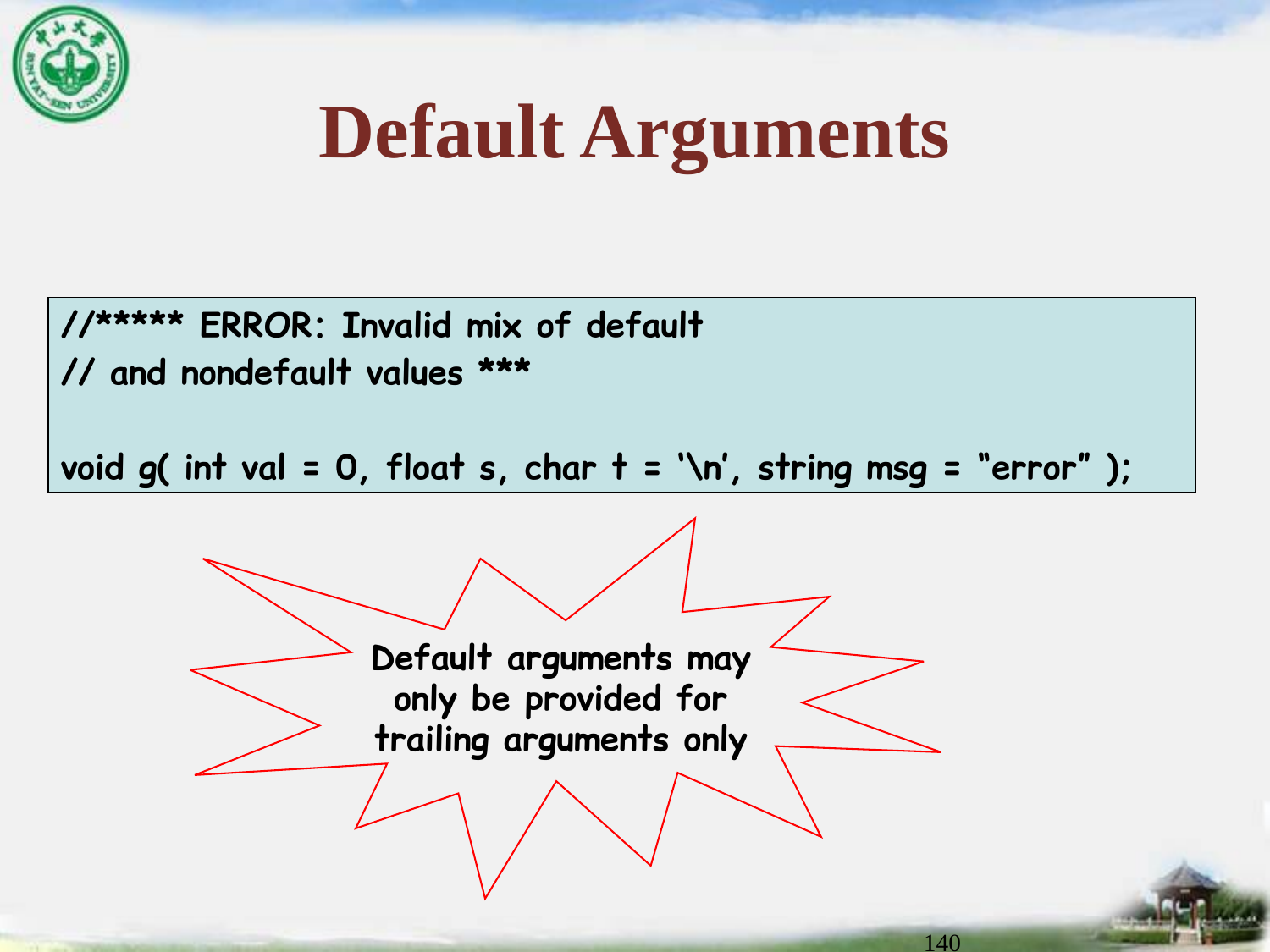

# Default Arguments
//***** ERROR: Invalid mix of default
// and nondefault values ***

void g( int val = 0, float s, char t = ‘\n’, string msg = “error” );
Default arguments may only be provided for trailing arguments only
140